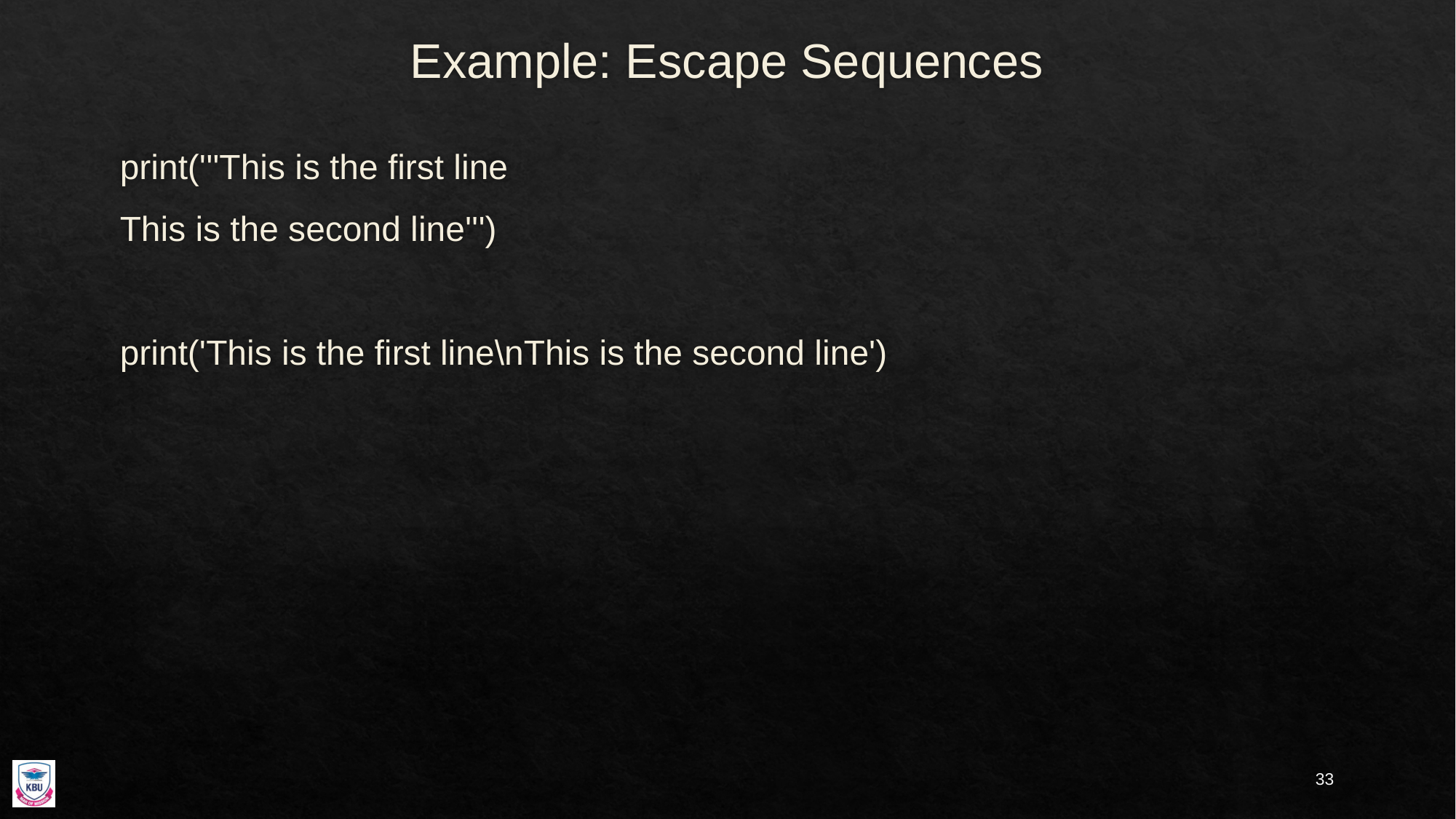

# Example: Escape Sequences
print('''This is the first line
This is the second line''')

print('This is the first line\nThis is the second line')
33